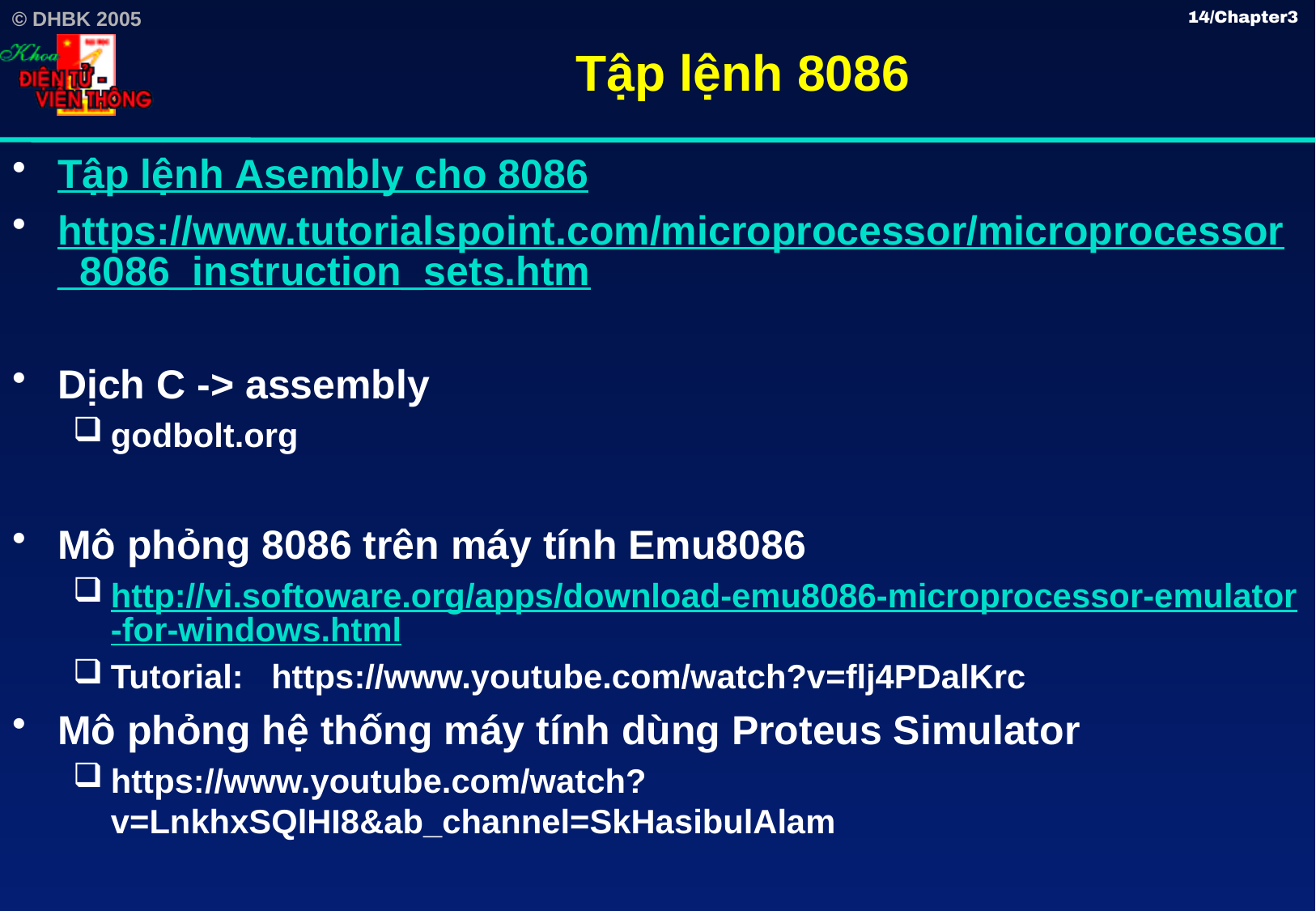

# Tập lệnh 8086
14/Chapter3
Tập lệnh Asembly cho 8086
https://www.tutorialspoint.com/microprocessor/microprocessor_8086_instruction_sets.htm

Dịch C -> assembly
godbolt.org

Mô phỏng 8086 trên máy tính Emu8086
http://vi.softoware.org/apps/download-emu8086-microprocessor-emulator-for-windows.html
Tutorial:   https://www.youtube.com/watch?v=flj4PDalKrc
Mô phỏng hệ thống máy tính dùng Proteus Simulator
https://www.youtube.com/watch?v=LnkhxSQlHI8&ab_channel=SkHasibulAlam